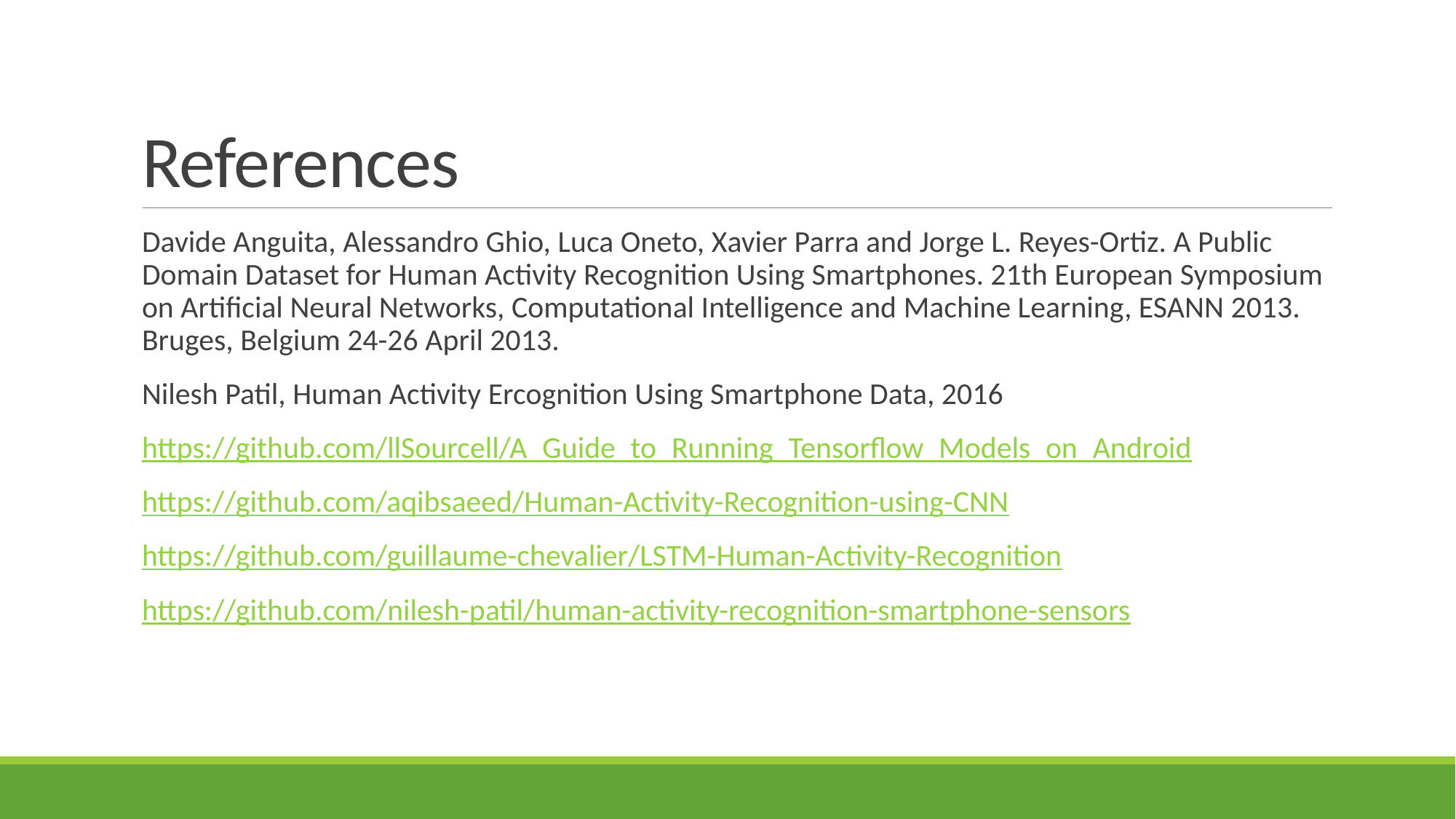

# References
Davide Anguita, Alessandro Ghio, Luca Oneto, Xavier Parra and Jorge L. Reyes-Ortiz. A Public Domain Dataset for Human Activity Recognition Using Smartphones. 21th European Symposium on Artificial Neural Networks, Computational Intelligence and Machine Learning, ESANN 2013. Bruges, Belgium 24-26 April 2013.
Nilesh Patil, Human Activity Ercognition Using Smartphone Data, 2016
https://github.com/llSourcell/A_Guide_to_Running_Tensorflow_Models_on_Android
https://github.com/aqibsaeed/Human-Activity-Recognition-using-CNN
https://github.com/guillaume-chevalier/LSTM-Human-Activity-Recognition
https://github.com/nilesh-patil/human-activity-recognition-smartphone-sensors